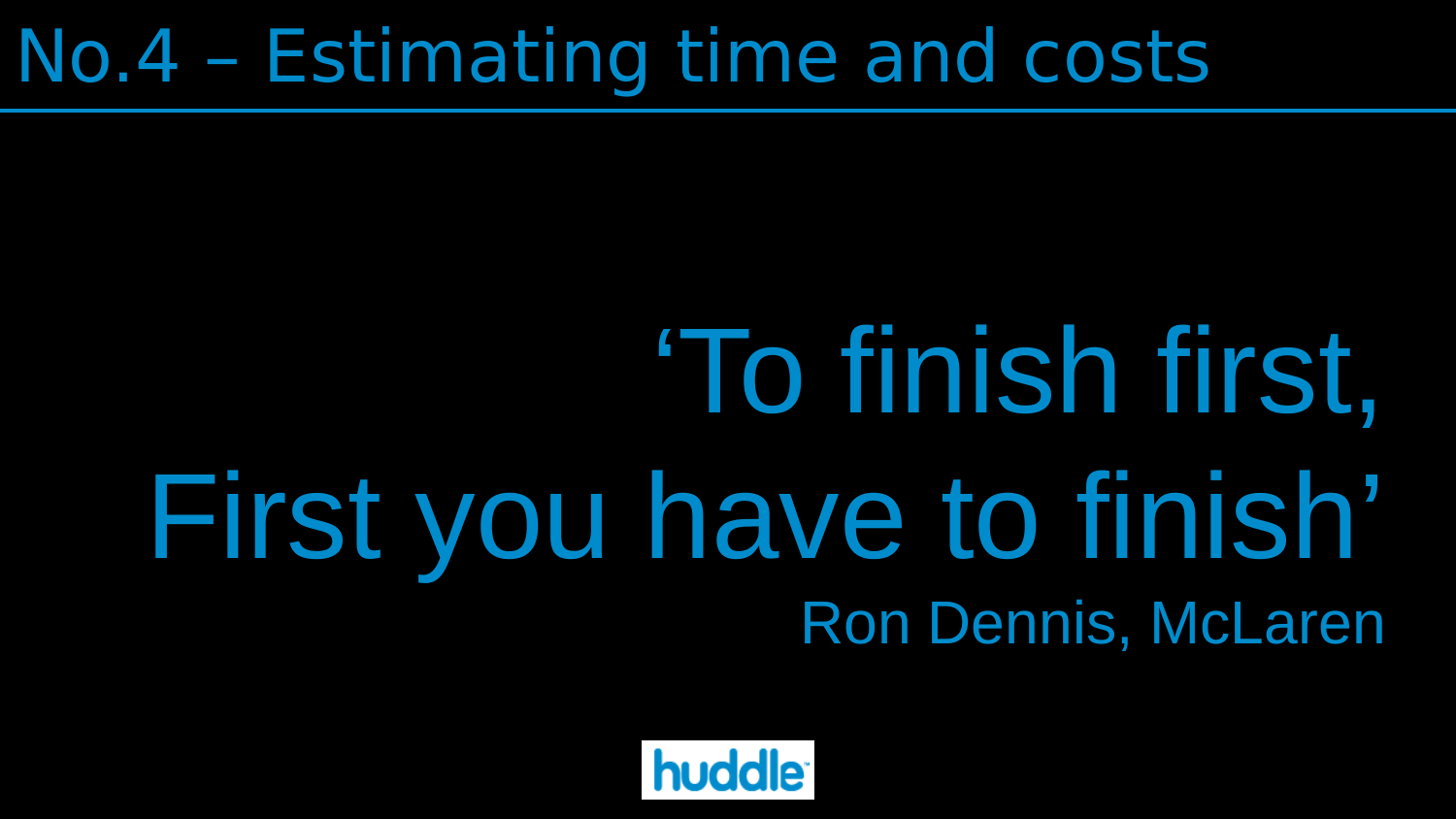

# No.4 – Estimating time and costs
\
‘To finish first,
 First you have to finish’
Ron Dennis, McLaren